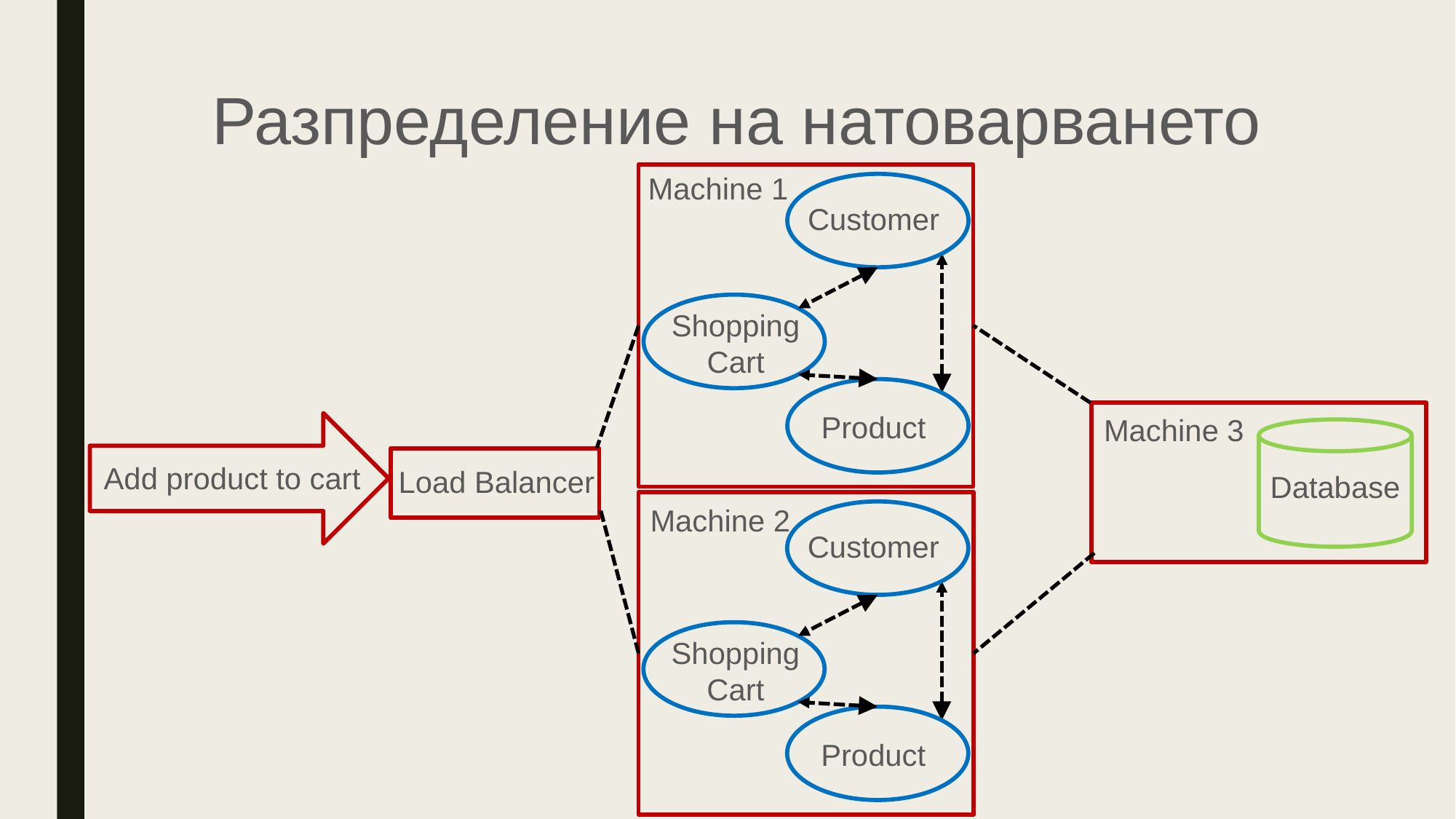

# Разпределение на натоварването
Machine 1

Customer

Shopping
Cart

Product

Machine 3

Add product to cart
Load Balancer
Database

Machine 2

Customer

Shopping
Cart

Product